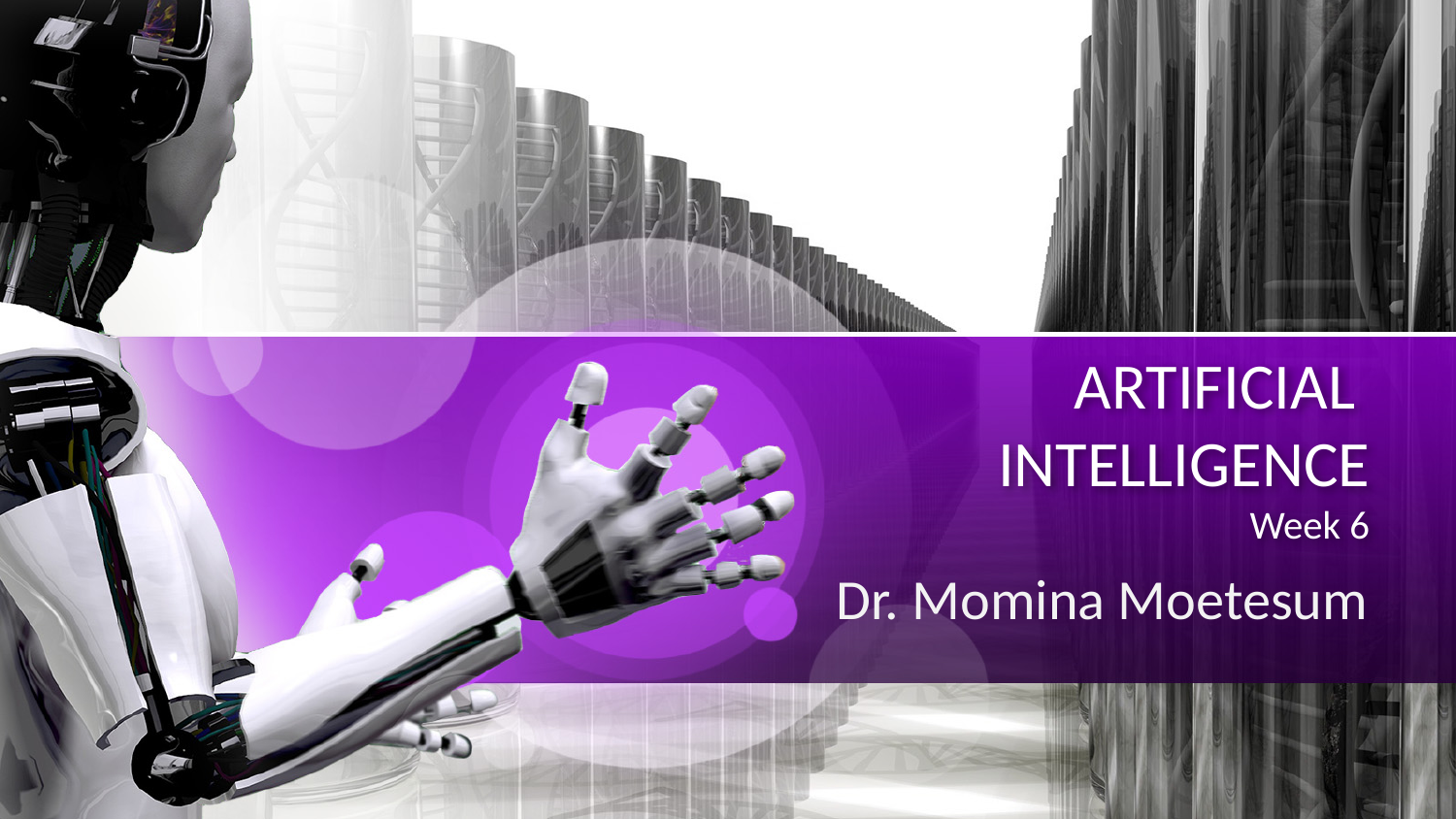

# ARTIFICIAL INTELLIGENCE Week 6
Dr. Momina Moetesum